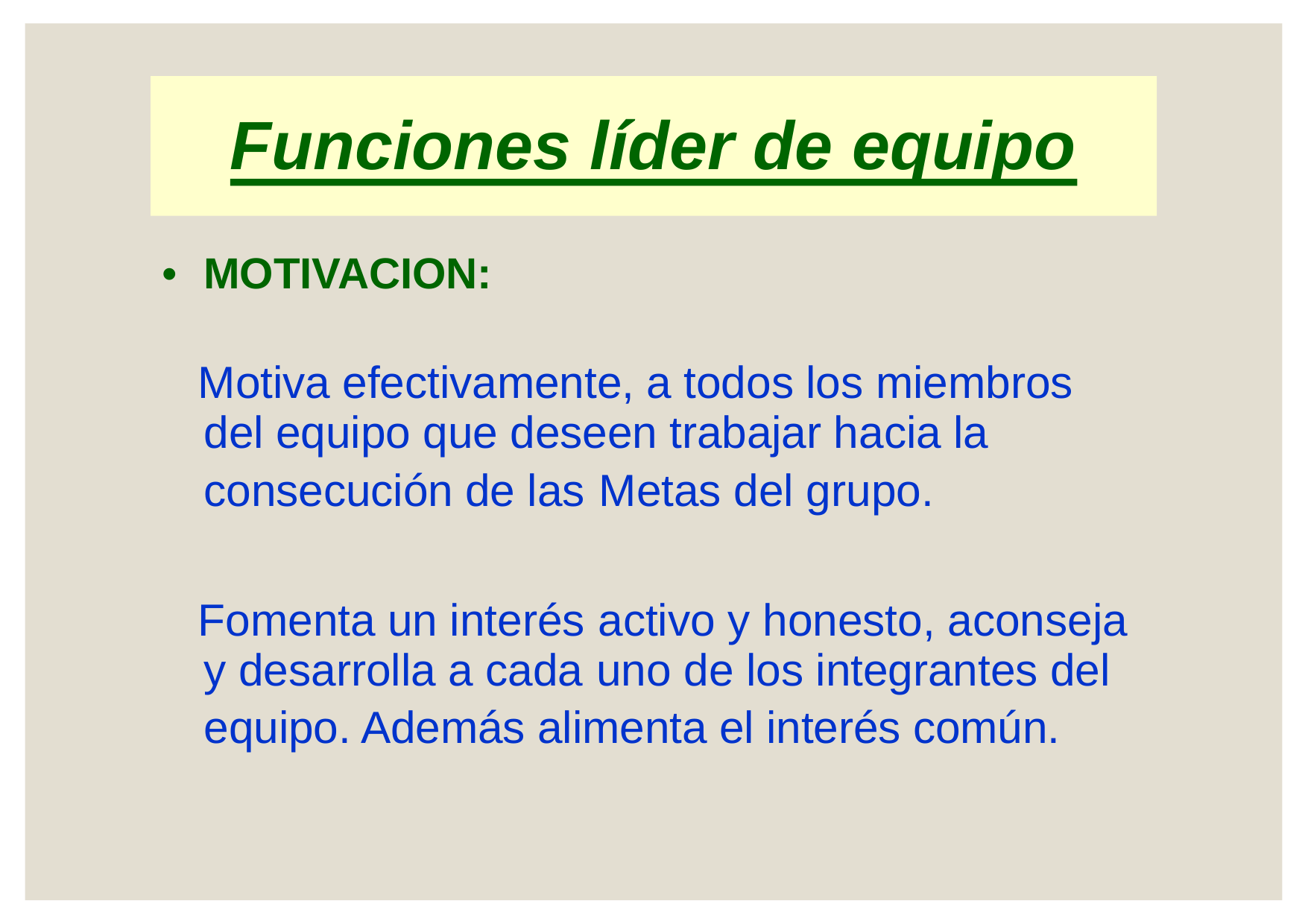

Funciones líder de equipo

•
MOTIVACION:
Motiva efectivamente, a todos los miembros
del equipo que deseen trabajar hacia la
consecución de las
Metas del grupo.
Fomenta un interés
y desarrolla a cada
activo y honesto, aconseja
uno de los integrantes del
equipo. Además alimenta el interés común.